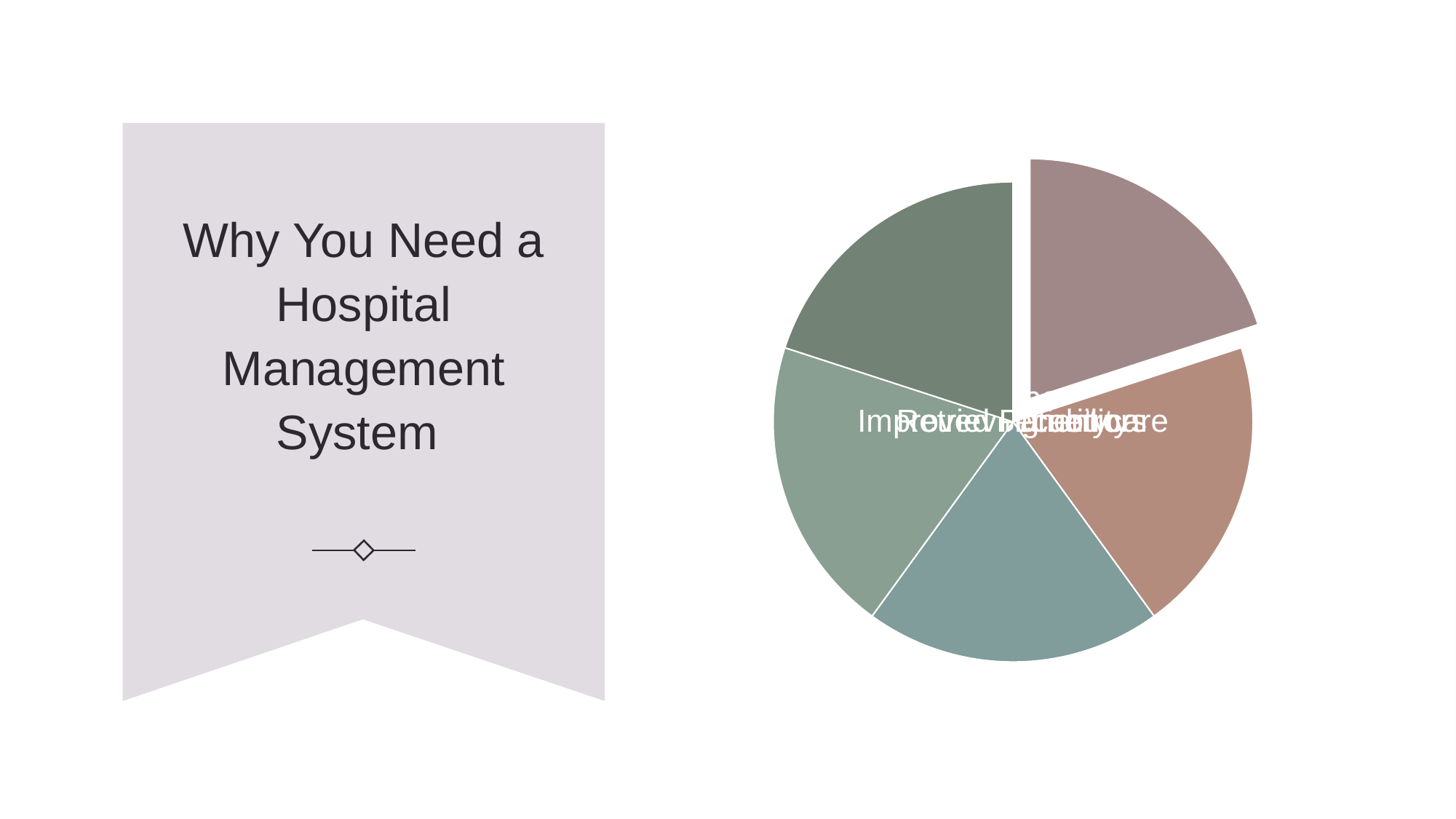

Processing Speed & Result
Reduction in errors
Data Security
Retrieving ability
Improved Patient care
# Why You Need a Hospital Management System